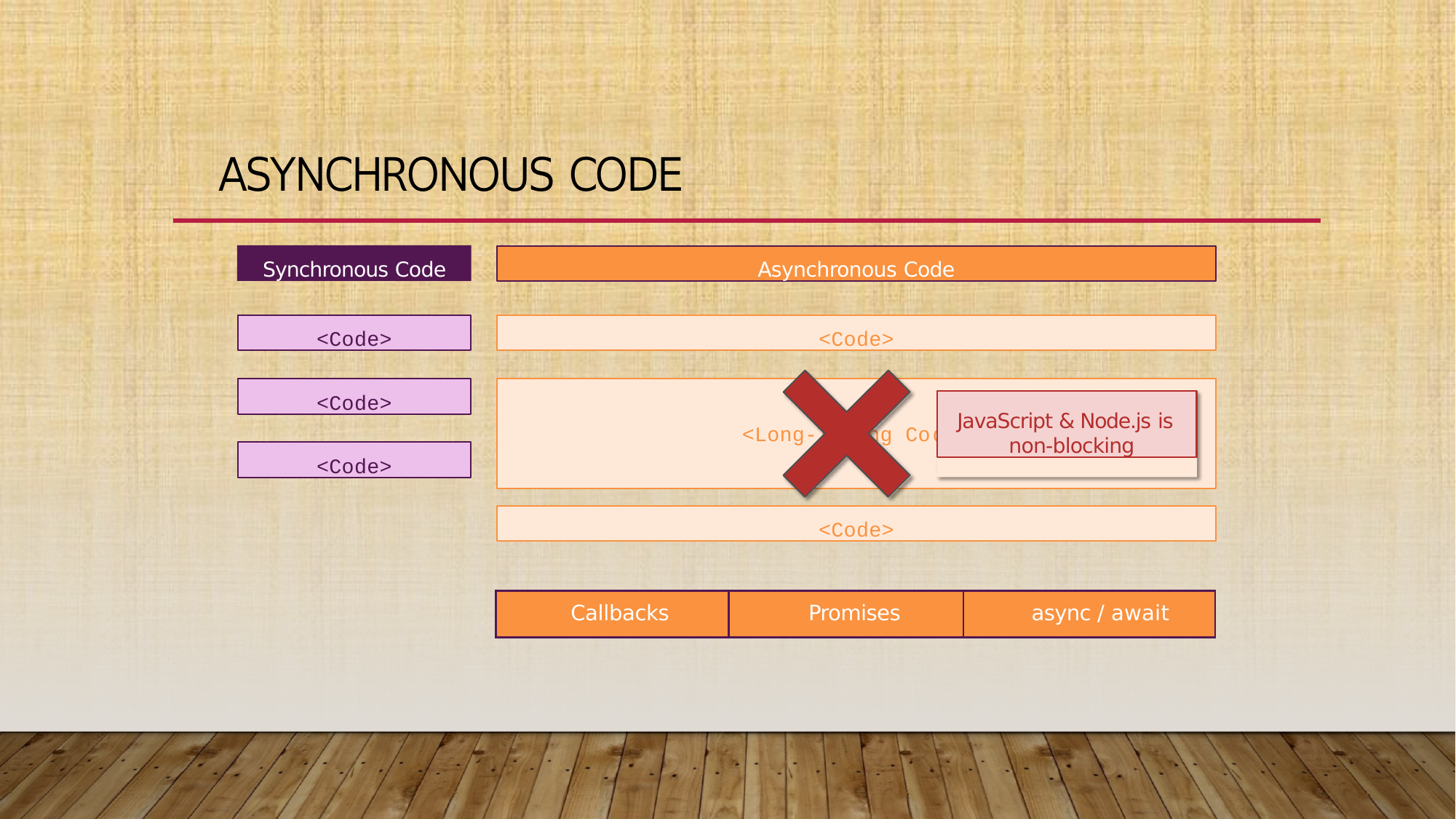

# Asynchronous Code
Synchronous Code
Asynchronous Code
<Code>
<Code>

<Code>
JavaScript & Node.js is  non-blocking
<Long-Taking Co
de>
<Code>
<Code>
| Callbacks | Promises | async / await |
| --- | --- | --- |